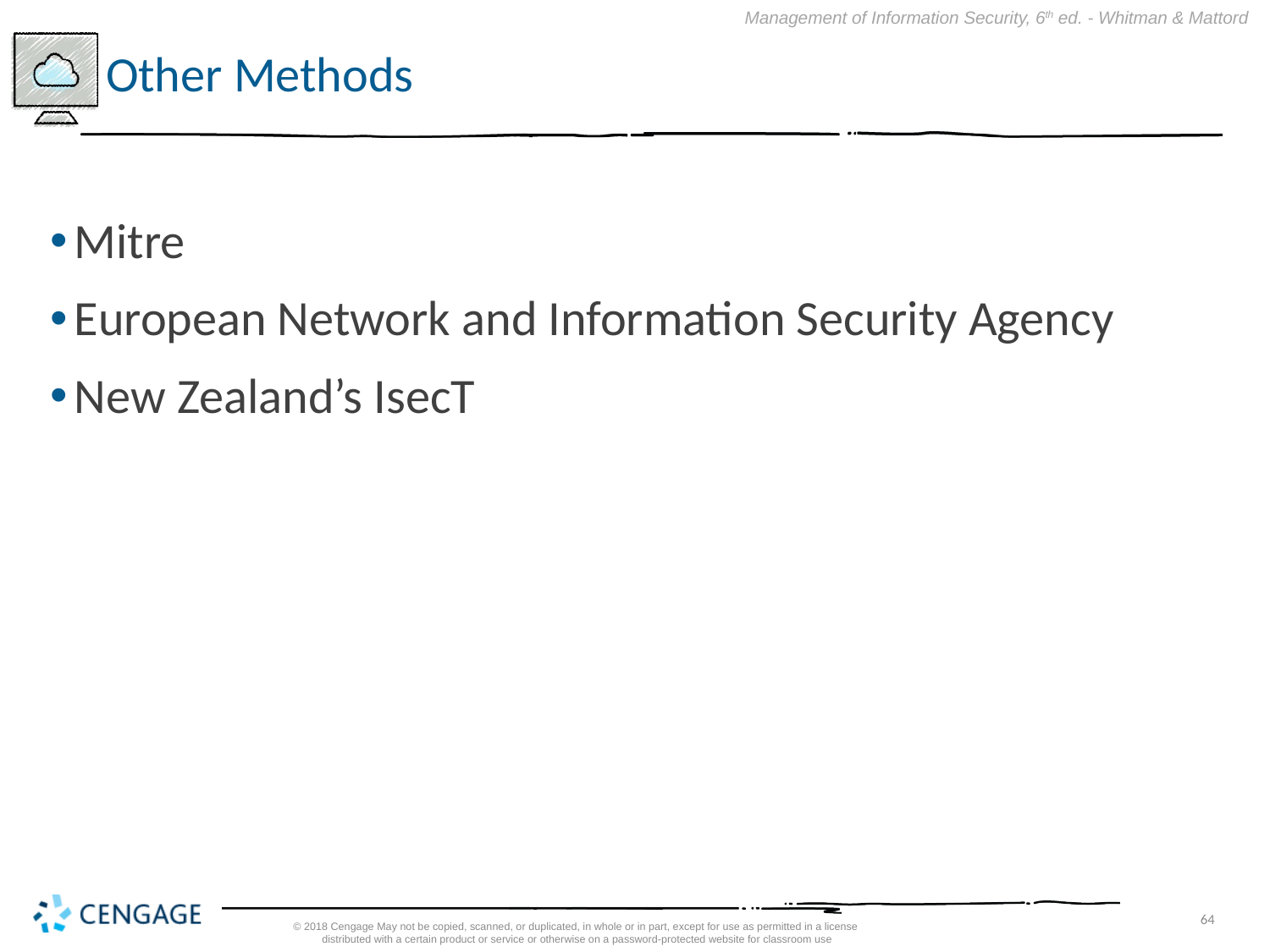

# Other Methods
Mitre
European Network and Information Security Agency
New Zealand’s IsecT